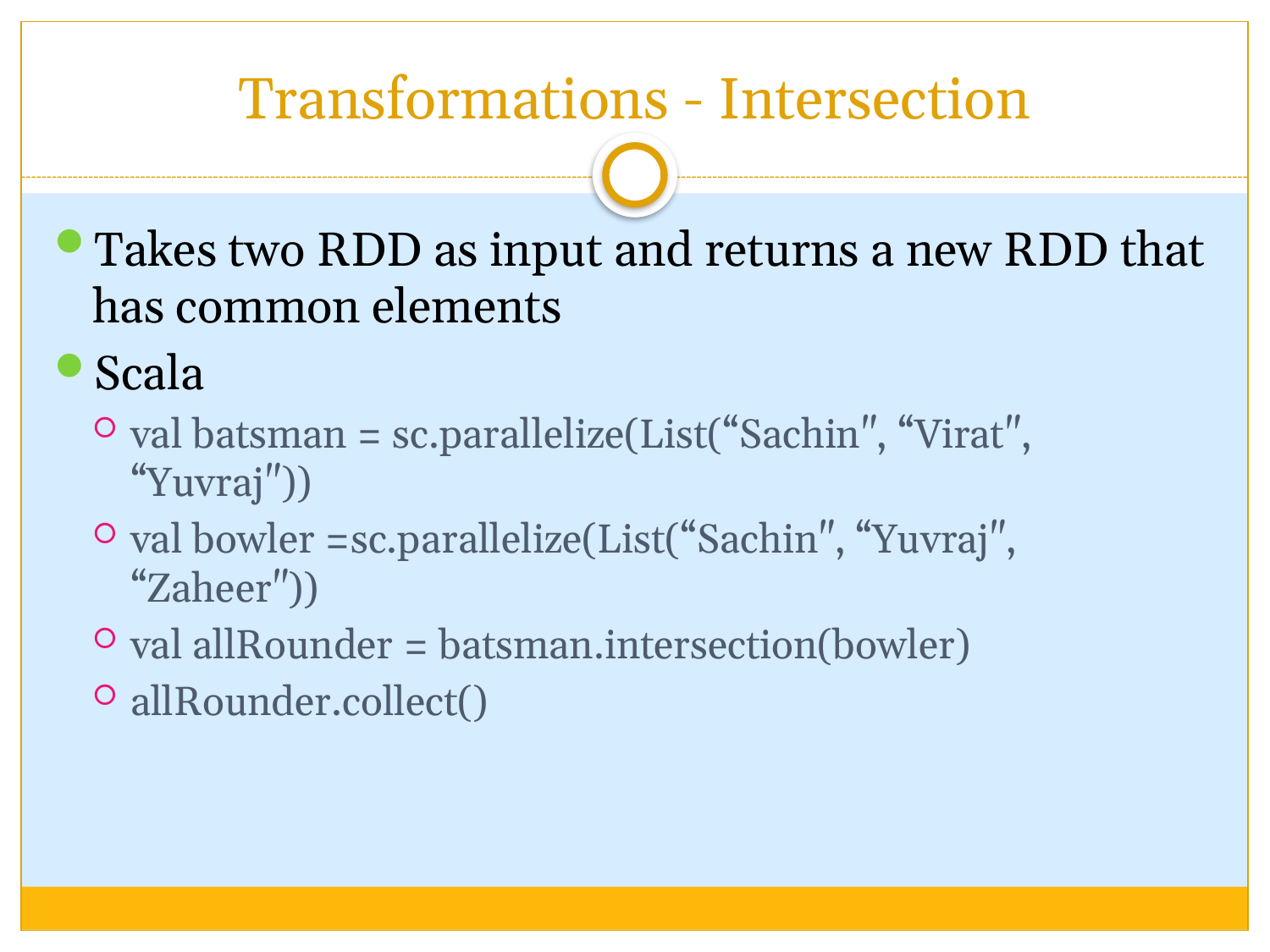

# Transformations - Intersection
Takes two RDD as input and returns a new RDD that has common elements
Scala
val batsman = sc.parallelize(List(“Sachin", “Virat", “Yuvraj"))
val bowler =sc.parallelize(List(“Sachin", “Yuvraj", “Zaheer"))
val allRounder = batsman.intersection(bowler)
allRounder.collect()